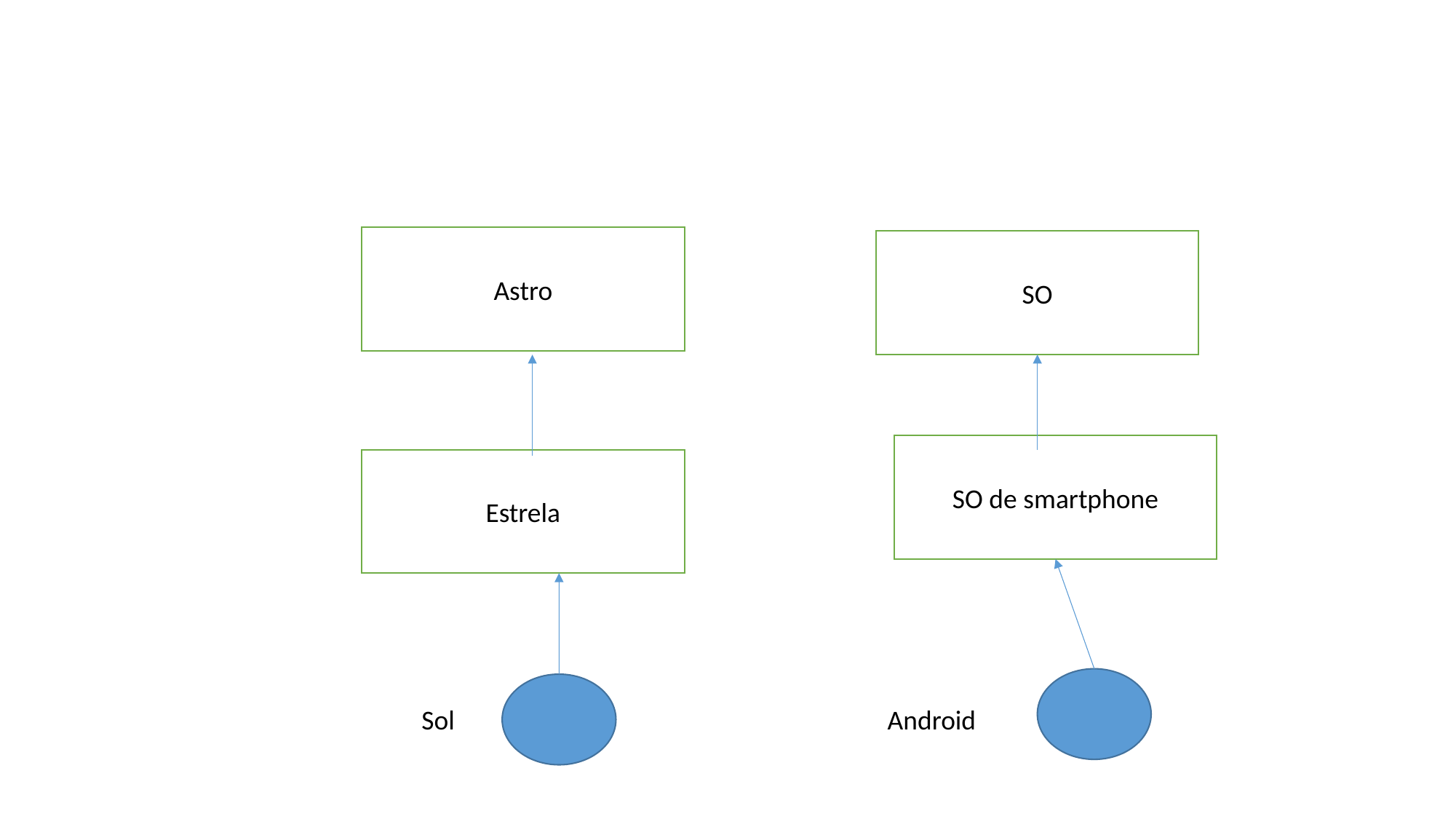

Astro
SO
SO de smartphone
Estrela

Sol
Android